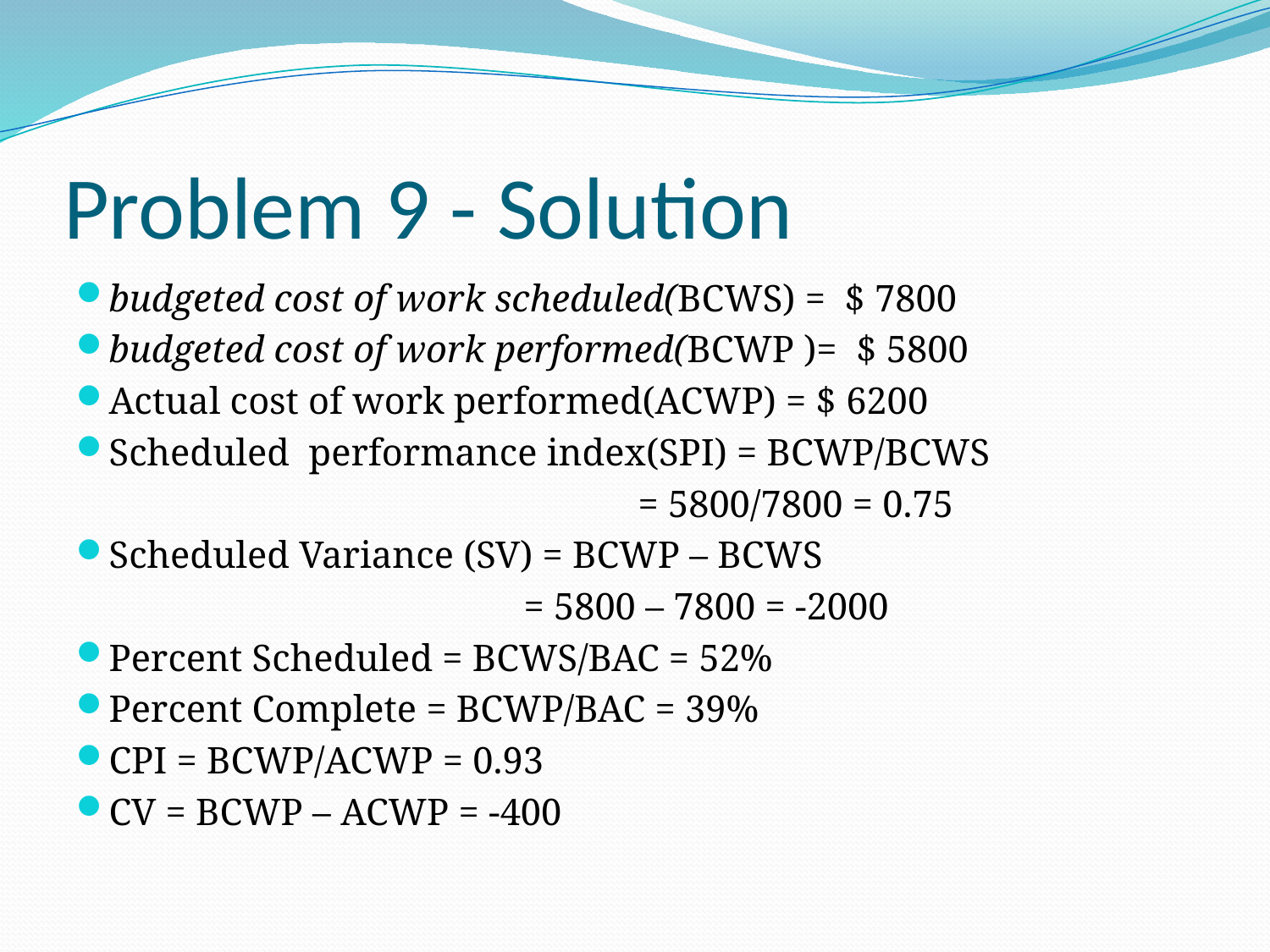

# Problem 9 - Solution
budgeted cost of work scheduled(BCWS) =  $ 7800
budgeted cost of work performed(BCWP )=  $ 5800
Actual cost of work performed(ACWP) = $ 6200
Scheduled  performance index(SPI) = BCWP/BCWS
                                                           = 5800/7800 = 0.75
Scheduled Variance (SV) = BCWP – BCWS
                                               = 5800 – 7800 = -2000
Percent Scheduled = BCWS/BAC = 52%
Percent Complete = BCWP/BAC = 39%
CPI = BCWP/ACWP = 0.93
CV = BCWP – ACWP = -400